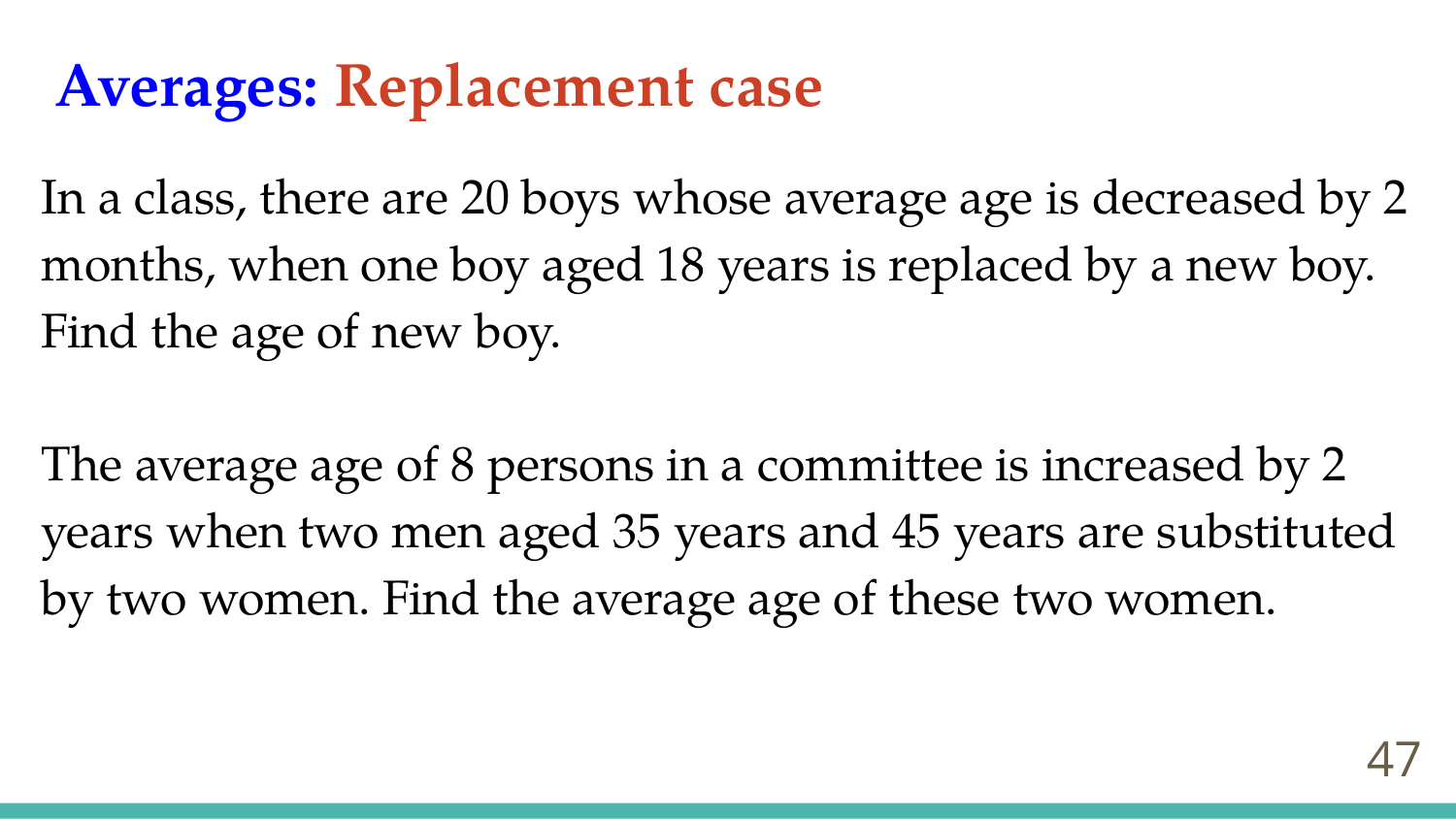

Averages: Replacement case
In a class, there are 20 boys whose average age is decreased by 2 months, when one boy aged 18 years is replaced by a new boy. Find the age of new boy.

The average age of 8 persons in a committee is increased by 2 years when two men aged 35 years and 45 years are substituted by two women. Find the average age of these two women.

47